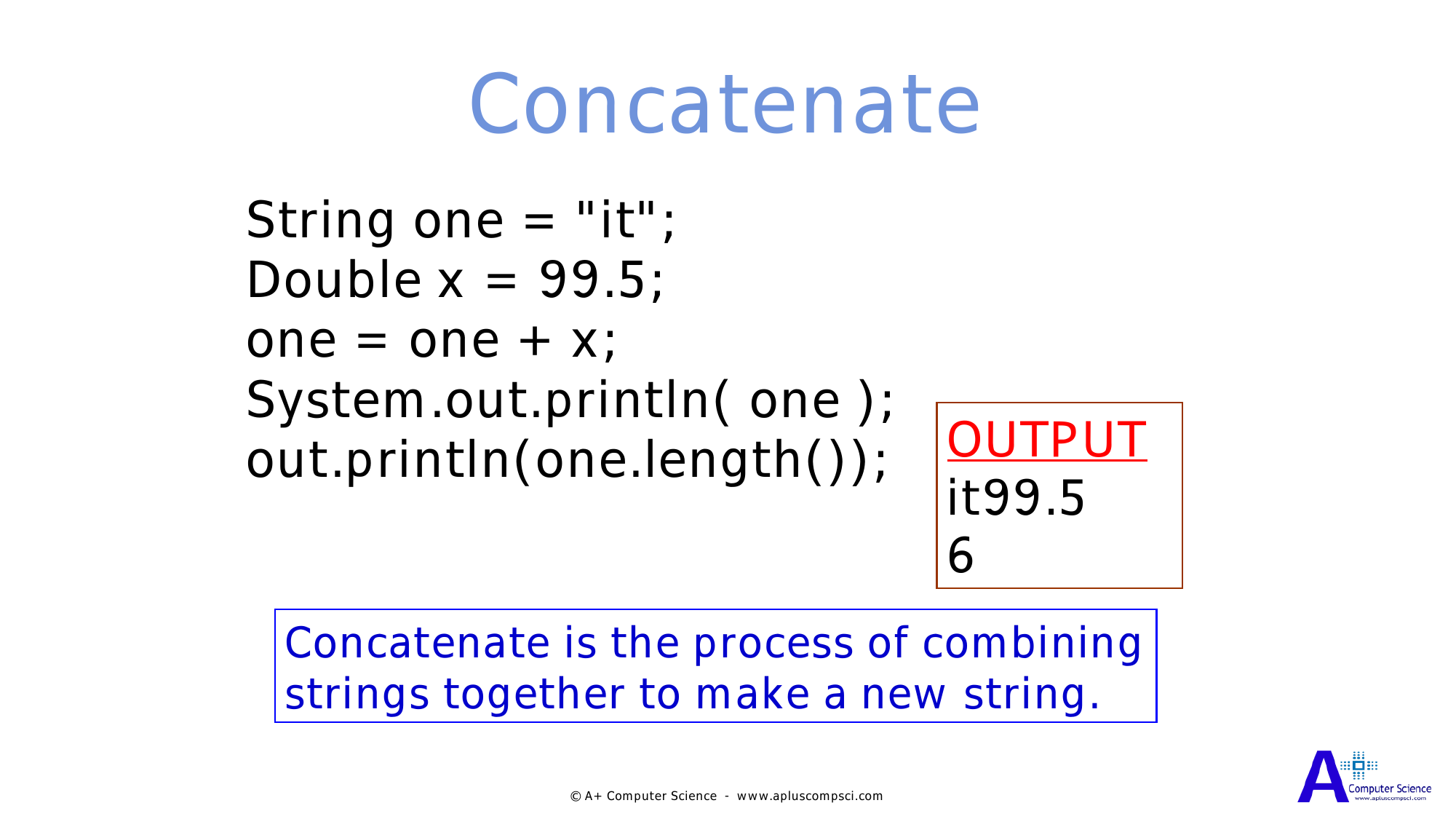

Concatenate
String one = "it";
Double x = 99.5;
one = one + x;
System.out.println( one );
out.println(one.length());
OUTPUT
it99.5
6
Concatenate is the process of combining
strings together to make a new string.

© A+ Computer Science  -  www.apluscompsci.com